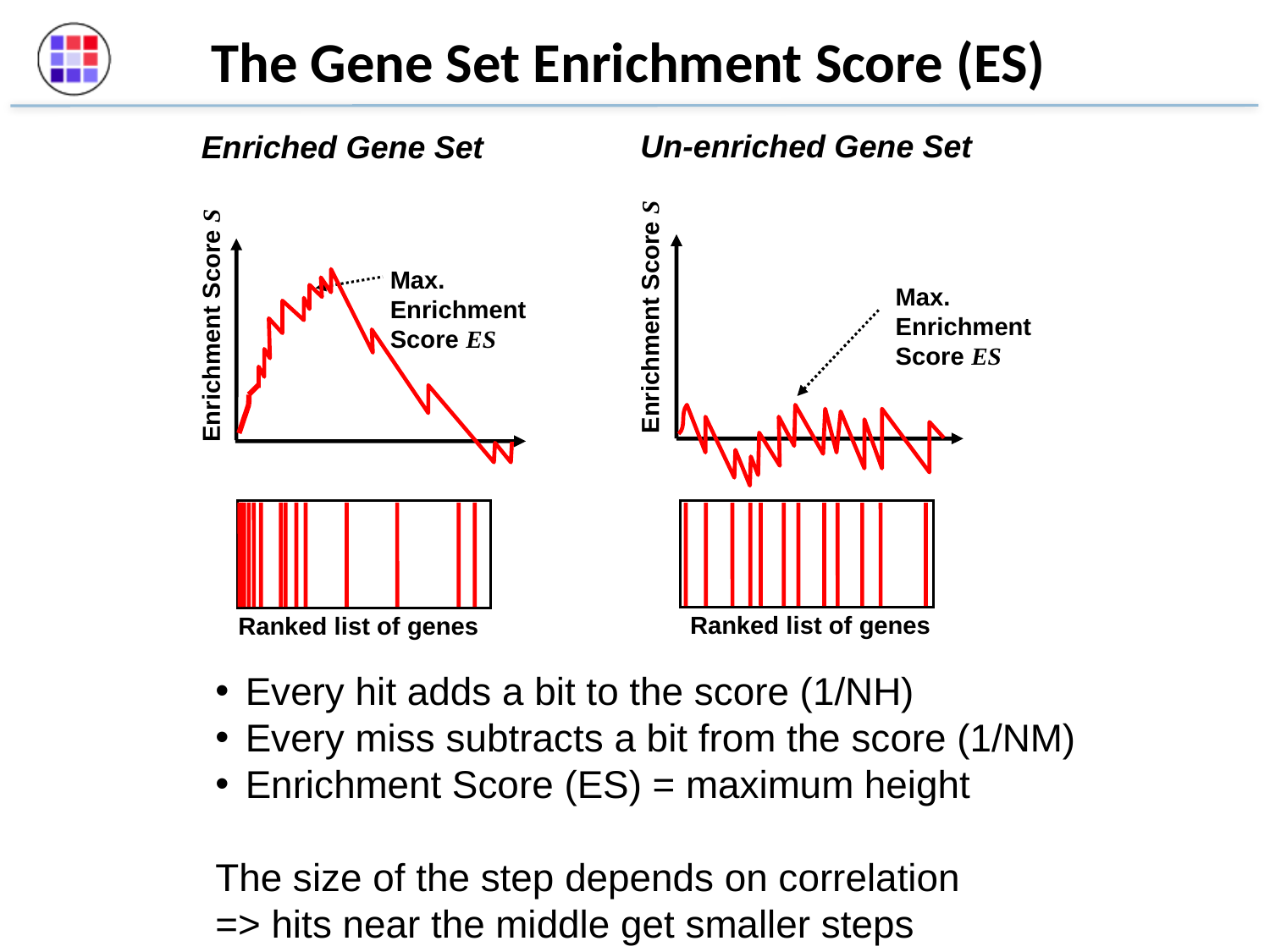

# The Gene Set Enrichment Score (ES)
Un-enriched Gene Set
Enriched Gene Set

Max. Enrichment Score ES

Max. Enrichment Score ES

Enrichment Score S
Enrichment Score S

Ranked list of genes
Ranked list of genes
Every hit adds a bit to the score (1/NH)
Every miss subtracts a bit from the score (1/NM)
Enrichment Score (ES) = maximum height

The size of the step depends on correlation
=> hits near the middle get smaller steps